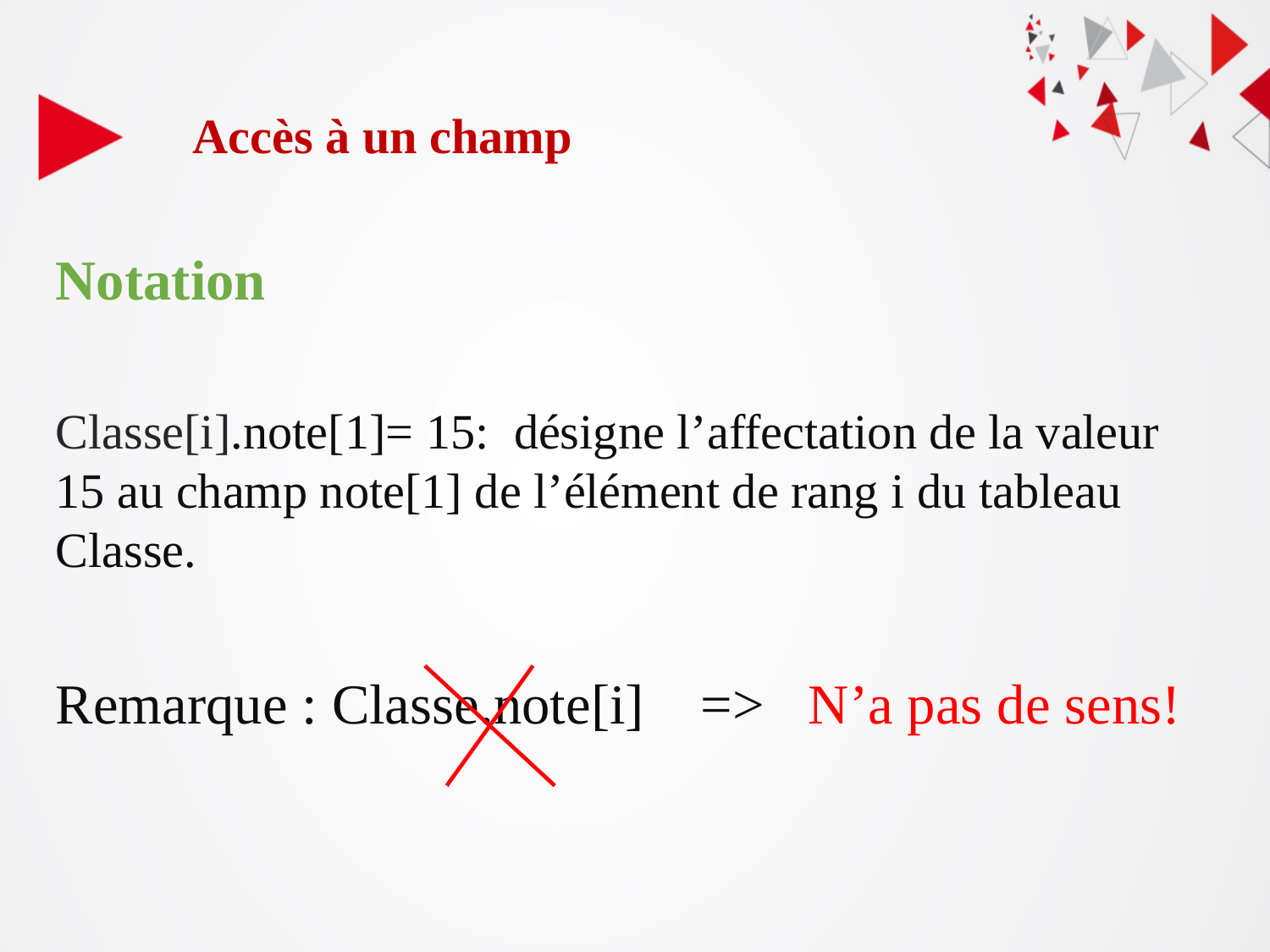

Accès à un champ

Notation

Classe[i].note[1]= 15:  désigne l’affectation de la valeur 15 au champ note[1] de l’élément de rang i du tableau Classe.

Remarque : Classe.note[i]    =>   N’a pas de sens!